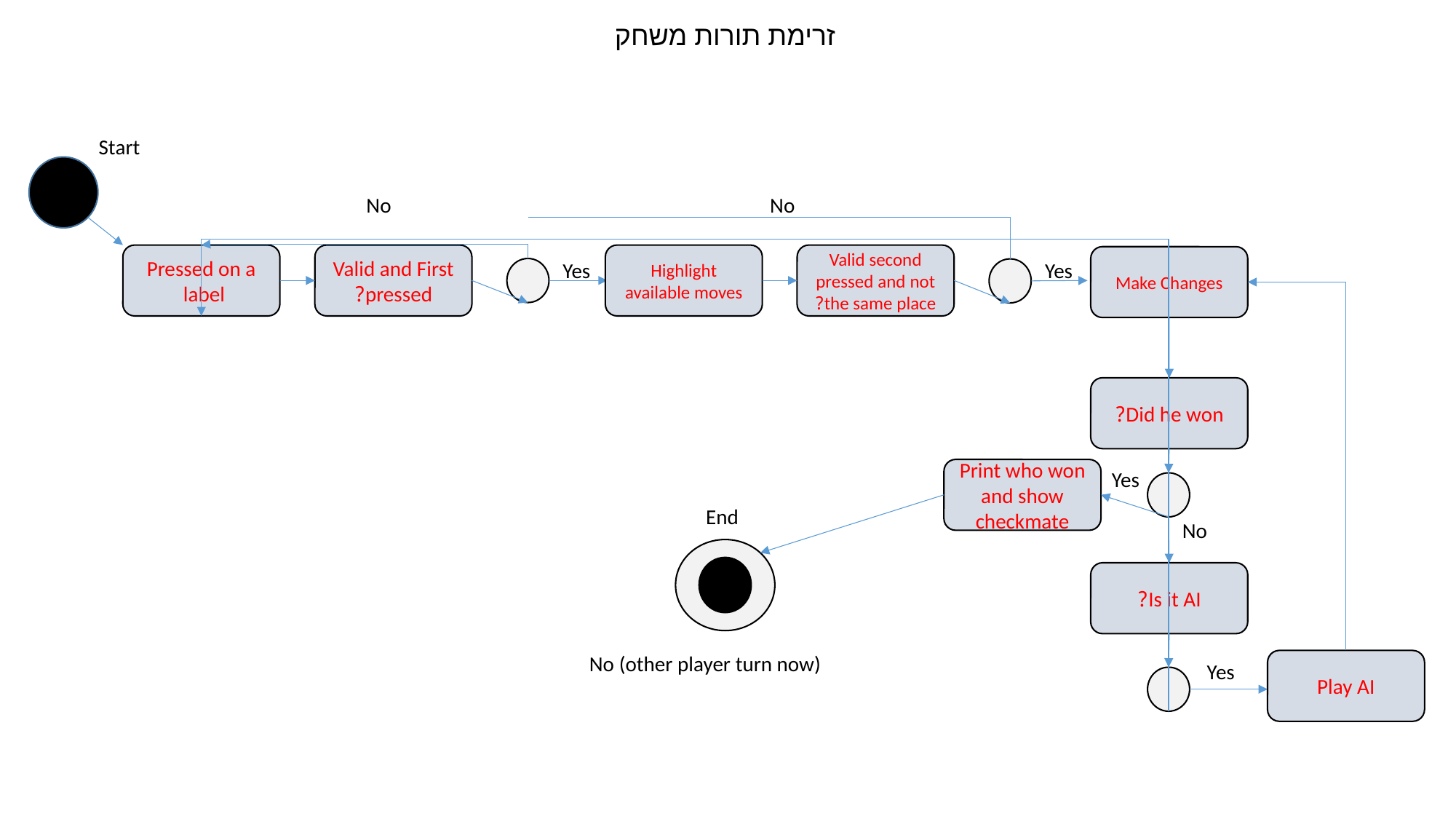

זרימת תורות משחק
Start

No
No
Highlight available moves
Valid second pressed and not the same place?
Pressed on a label
Valid and First pressed?
Make Changes
Yes
Yes

Did he won?
Print who won and show checkmate
Yes

End
No

Is it AI?
No (other player turn now)
Play AI
Yes